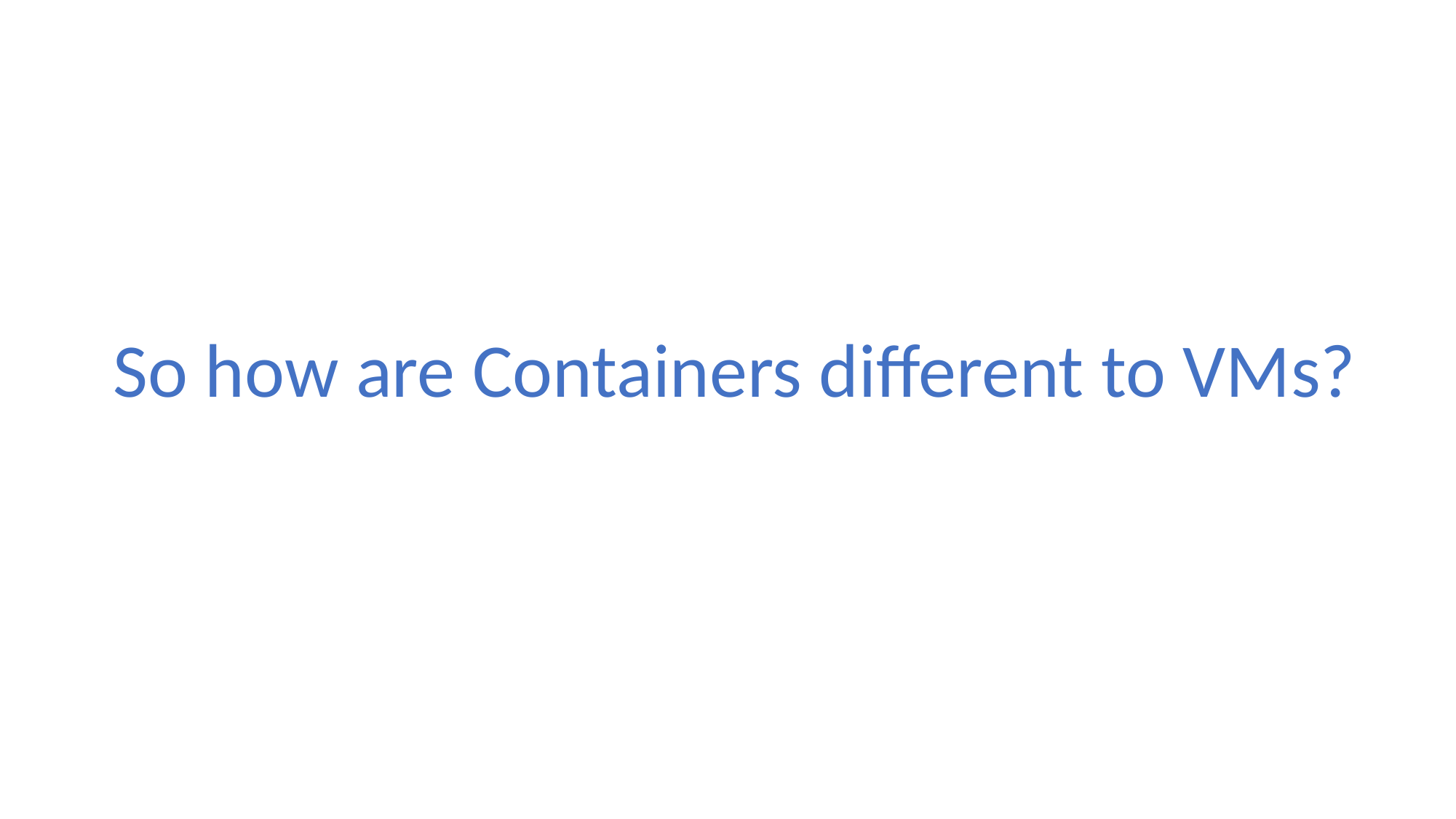

# So how are Containers different to VMs?